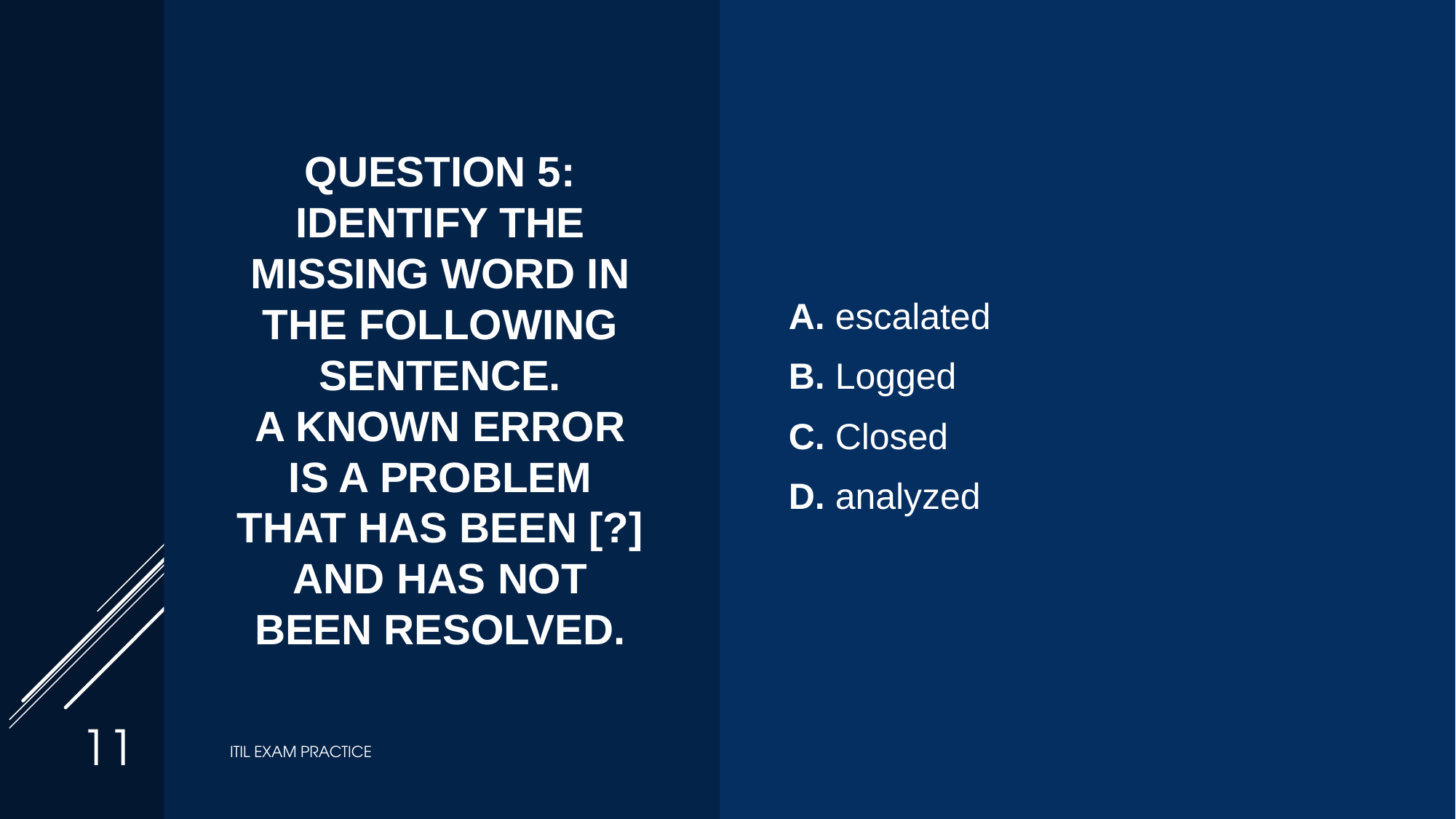

# Question 5: Identify the missing word in the following sentence. A known error is a problem that has been [?] and has not been resolved.
A. escalated
B. Logged
C. Closed
D. analyzed
11
ITIL EXAM PRACTICE